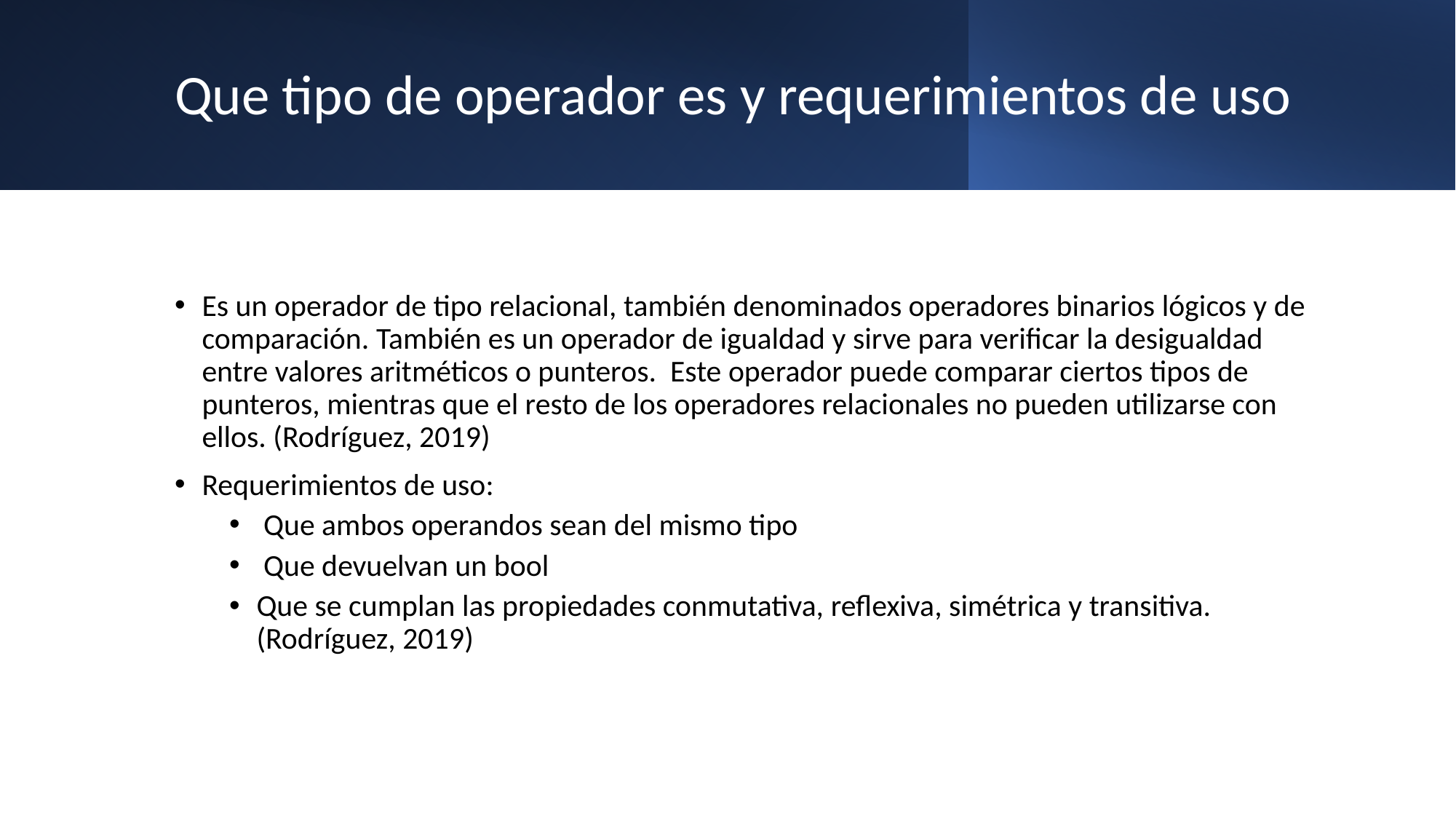

# Que tipo de operador es y requerimientos de uso
Es un operador de tipo relacional, también denominados operadores binarios lógicos y de comparación. También es un operador de igualdad y sirve para verificar la desigualdad entre valores aritméticos o punteros.  Este operador puede comparar ciertos tipos de punteros, mientras que el resto de los operadores relacionales no pueden utilizarse con ellos. (Rodríguez, 2019)
Requerimientos de uso:
 Que ambos operandos sean del mismo tipo
 Que devuelvan un bool
Que se cumplan las propiedades conmutativa, reflexiva, simétrica y transitiva. (Rodríguez, 2019)